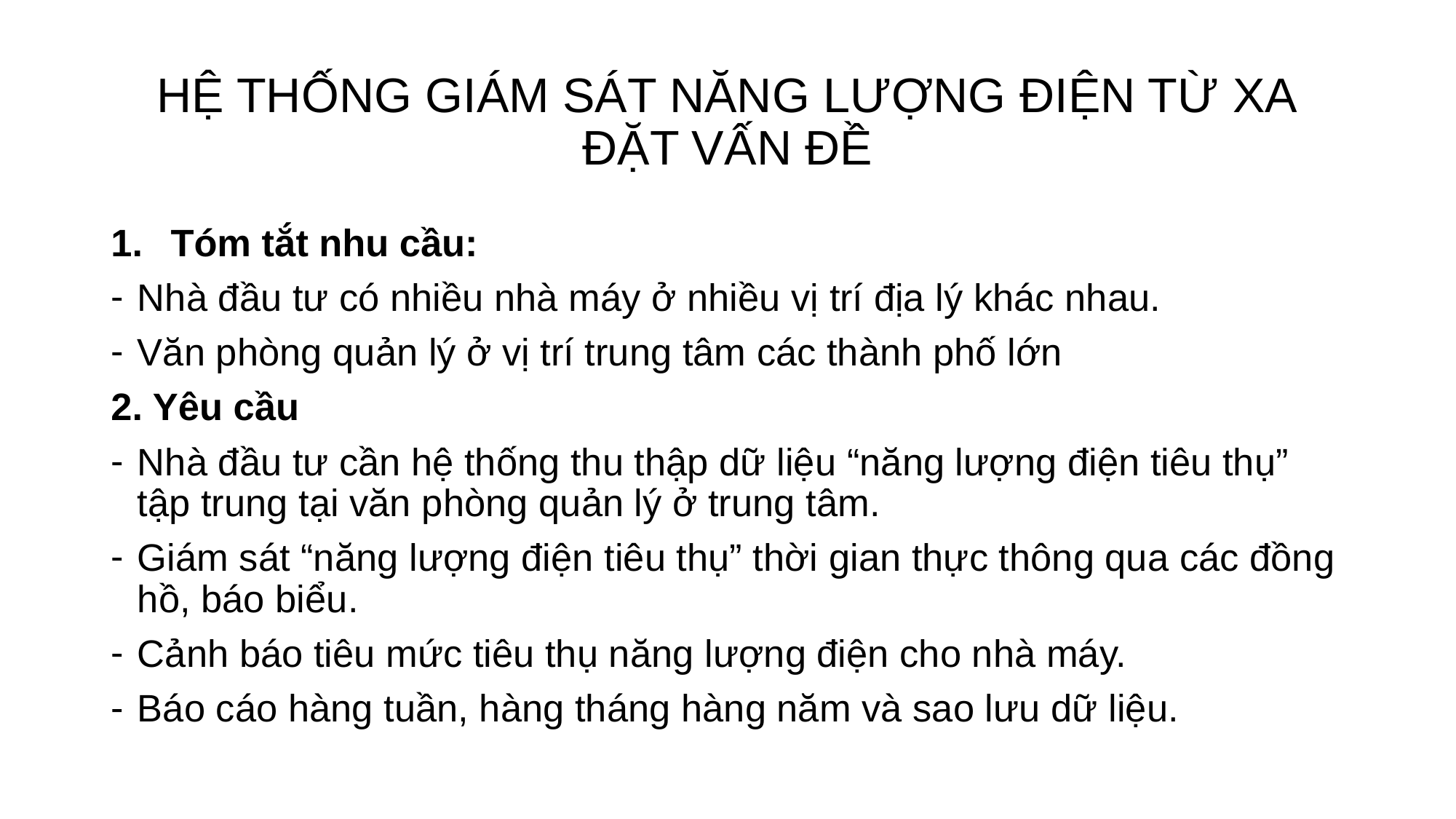

# HỆ THỐNG GIÁM SÁT NĂNG LƯỢNG ĐIỆN TỪ XA ĐẶT VẤN ĐỀ
Tóm tắt nhu cầu:
Nhà đầu tư có nhiều nhà máy ở nhiều vị trí địa lý khác nhau.
Văn phòng quản lý ở vị trí trung tâm các thành phố lớn
2. Yêu cầu
Nhà đầu tư cần hệ thống thu thập dữ liệu “năng lượng điện tiêu thụ” tập trung tại văn phòng quản lý ở trung tâm.
Giám sát “năng lượng điện tiêu thụ” thời gian thực thông qua các đồng hồ, báo biểu.
Cảnh báo tiêu mức tiêu thụ năng lượng điện cho nhà máy.
Báo cáo hàng tuần, hàng tháng hàng năm và sao lưu dữ liệu.